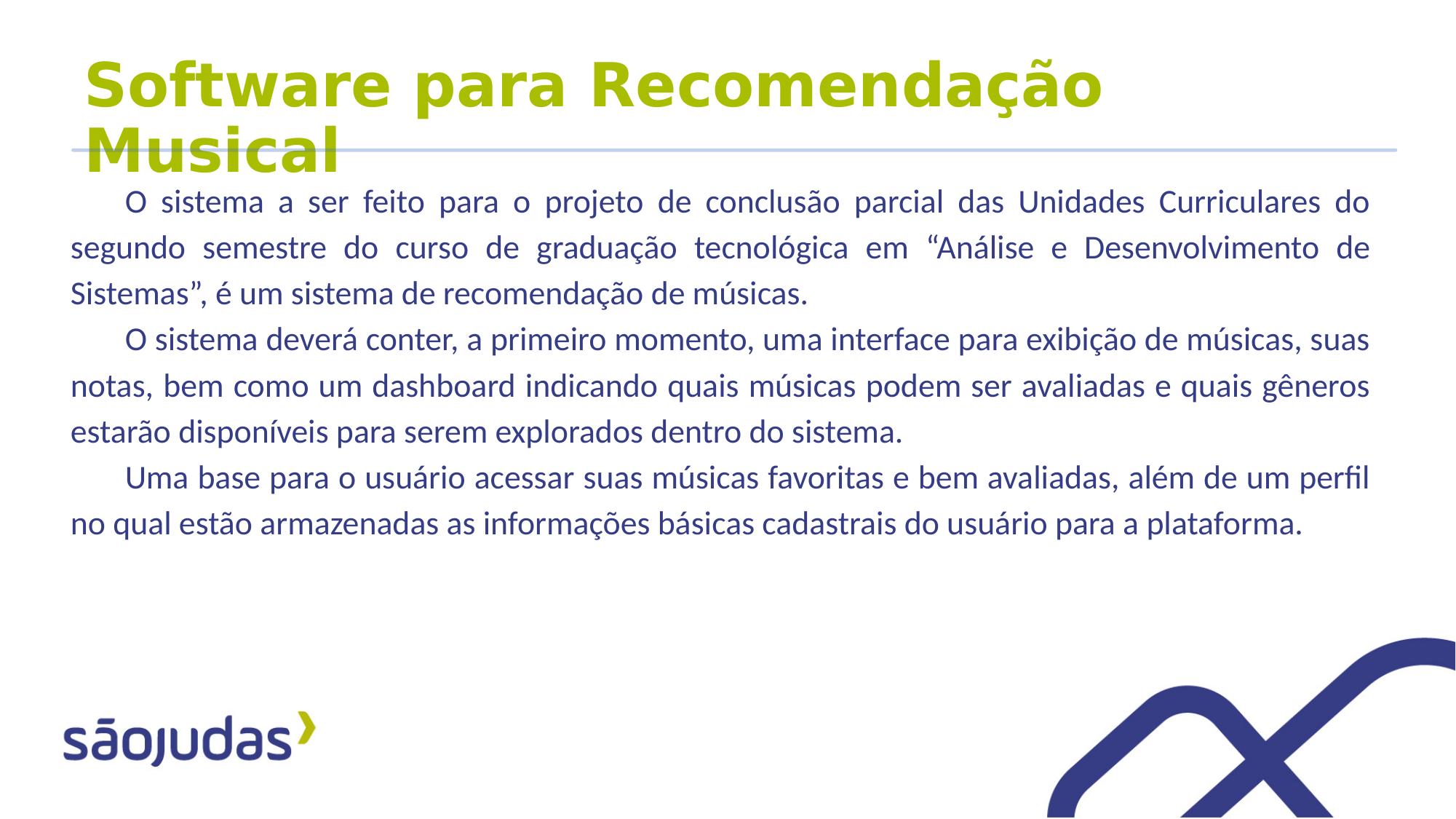

# Software para Recomendação Musical
O sistema a ser feito para o projeto de conclusão parcial das Unidades Curriculares do segundo semestre do curso de graduação tecnológica em “Análise e Desenvolvimento de Sistemas”, é um sistema de recomendação de músicas.
O sistema deverá conter, a primeiro momento, uma interface para exibição de músicas, suas notas, bem como um dashboard indicando quais músicas podem ser avaliadas e quais gêneros estarão disponíveis para serem explorados dentro do sistema.
Uma base para o usuário acessar suas músicas favoritas e bem avaliadas, além de um perfil no qual estão armazenadas as informações básicas cadastrais do usuário para a plataforma.